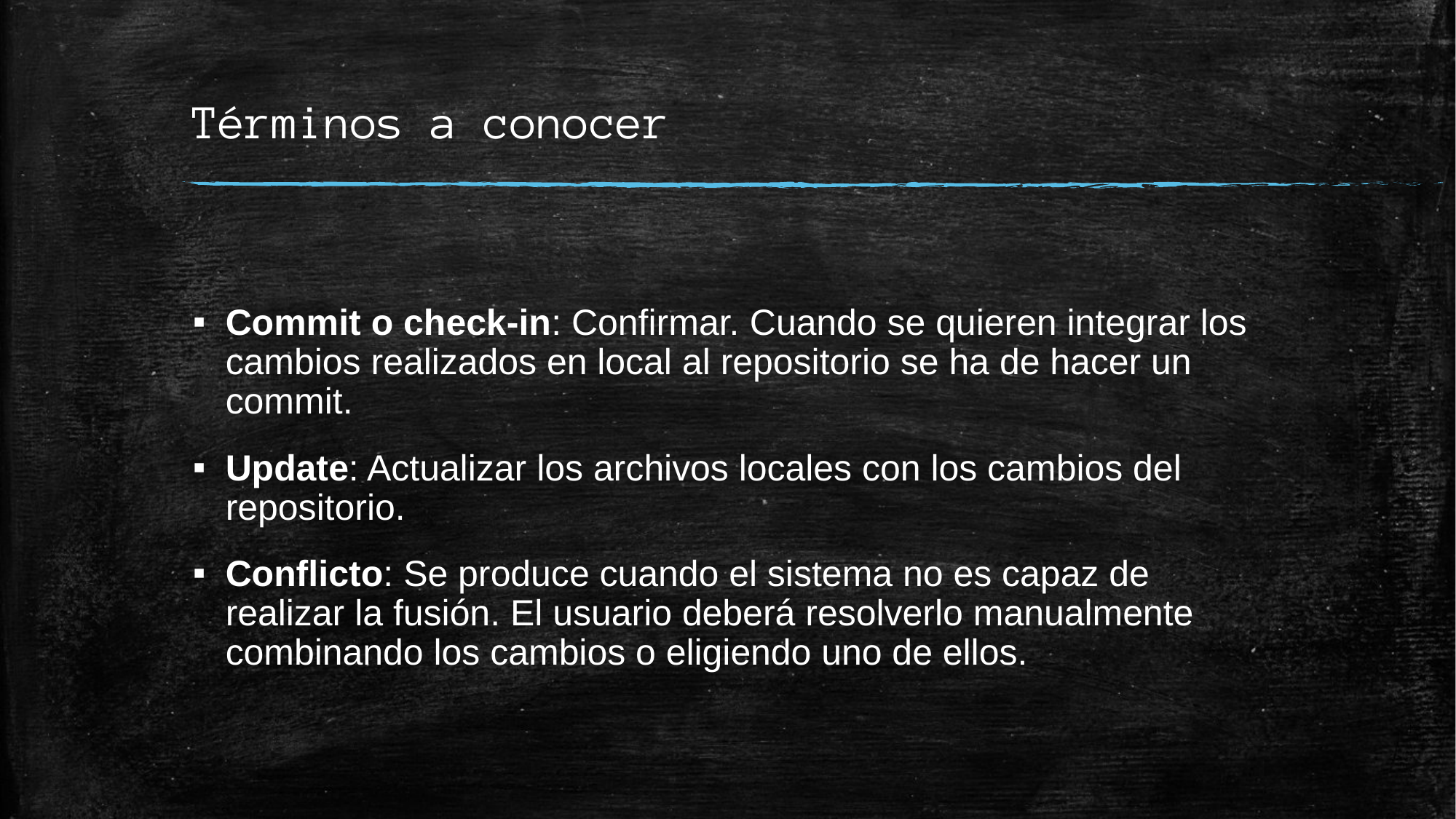

# Términos a conocer

Commit o check-in: Confirmar. Cuando se quieren integrar los cambios realizados en local al repositorio se ha de hacer un commit.
Update: Actualizar los archivos locales con los cambios del repositorio.
Conflicto: Se produce cuando el sistema no es capaz de realizar la fusión. El usuario deberá resolverlo manualmente combinando los cambios o eligiendo uno de ellos.